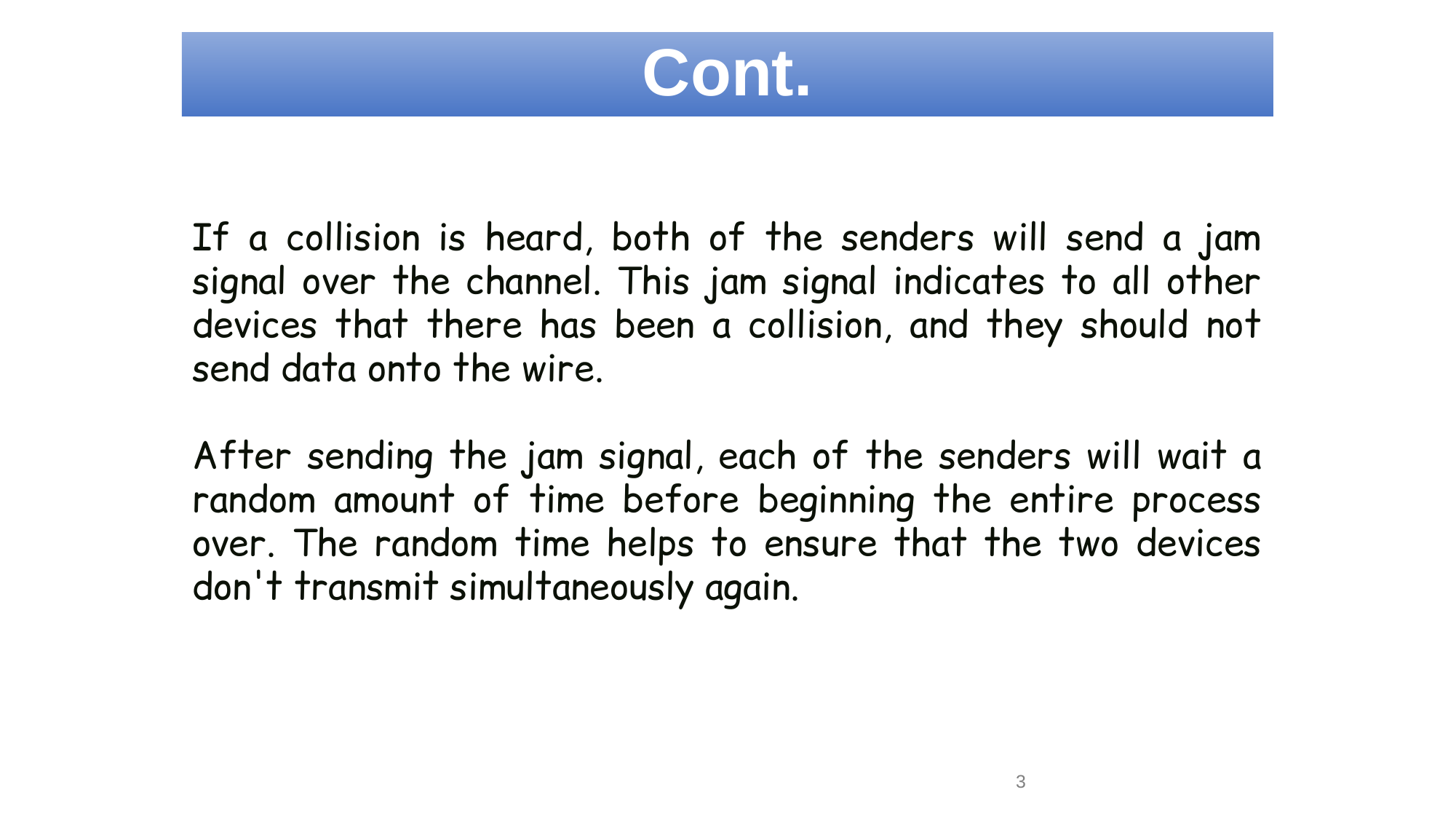

Cont.
If a collision is heard, both of the senders will send a jam signal over the channel. This jam signal indicates to all other devices that there has been a collision, and they should not send data onto the wire.
After sending the jam signal, each of the senders will wait a random amount of time before beginning the entire process over. The random time helps to ensure that the two devices don't transmit simultaneously again.
3